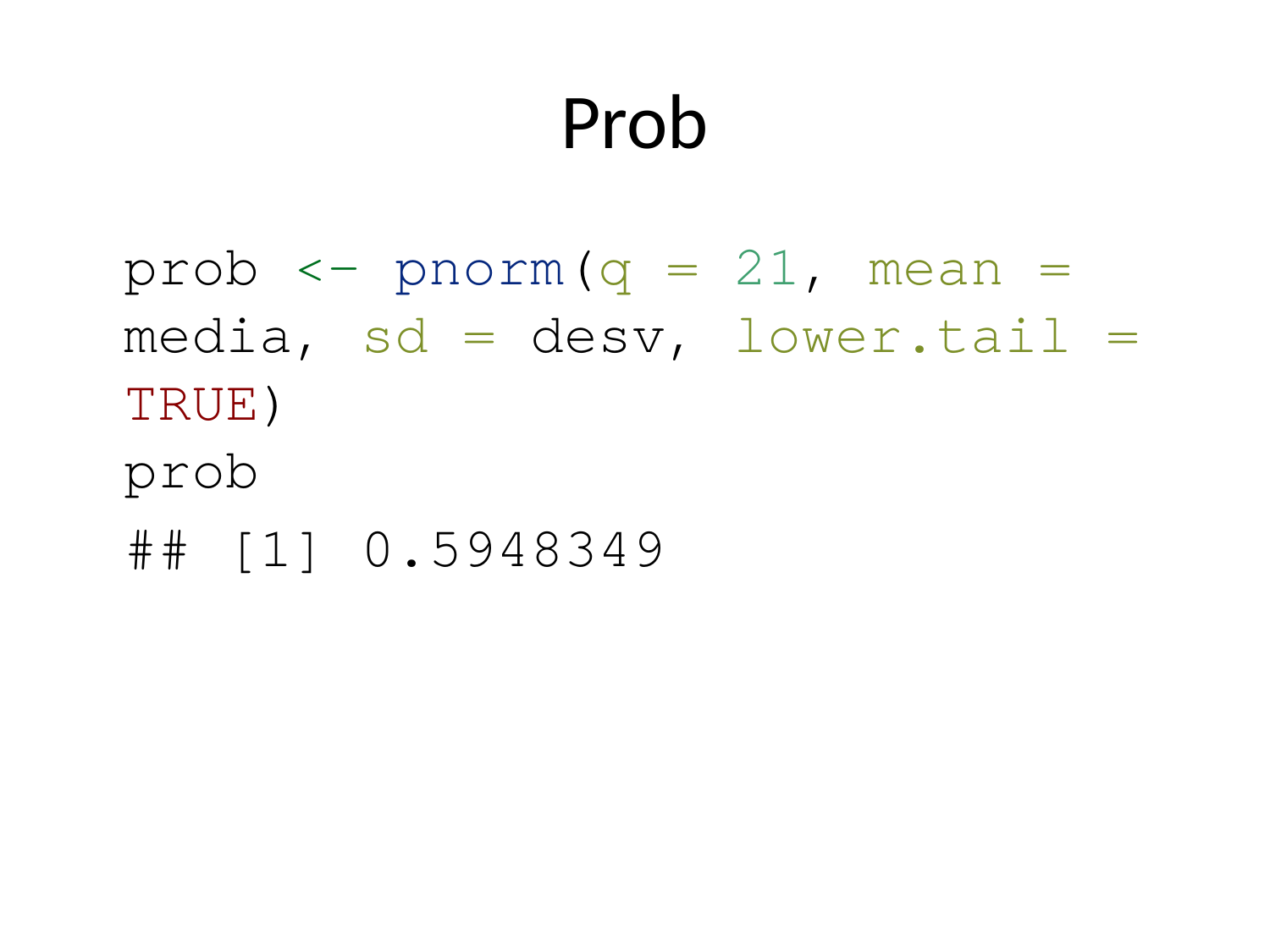

# Prob
prob <- pnorm(q = 21, mean = media, sd = desv, lower.tail = TRUE)
prob
## [1] 0.5948349